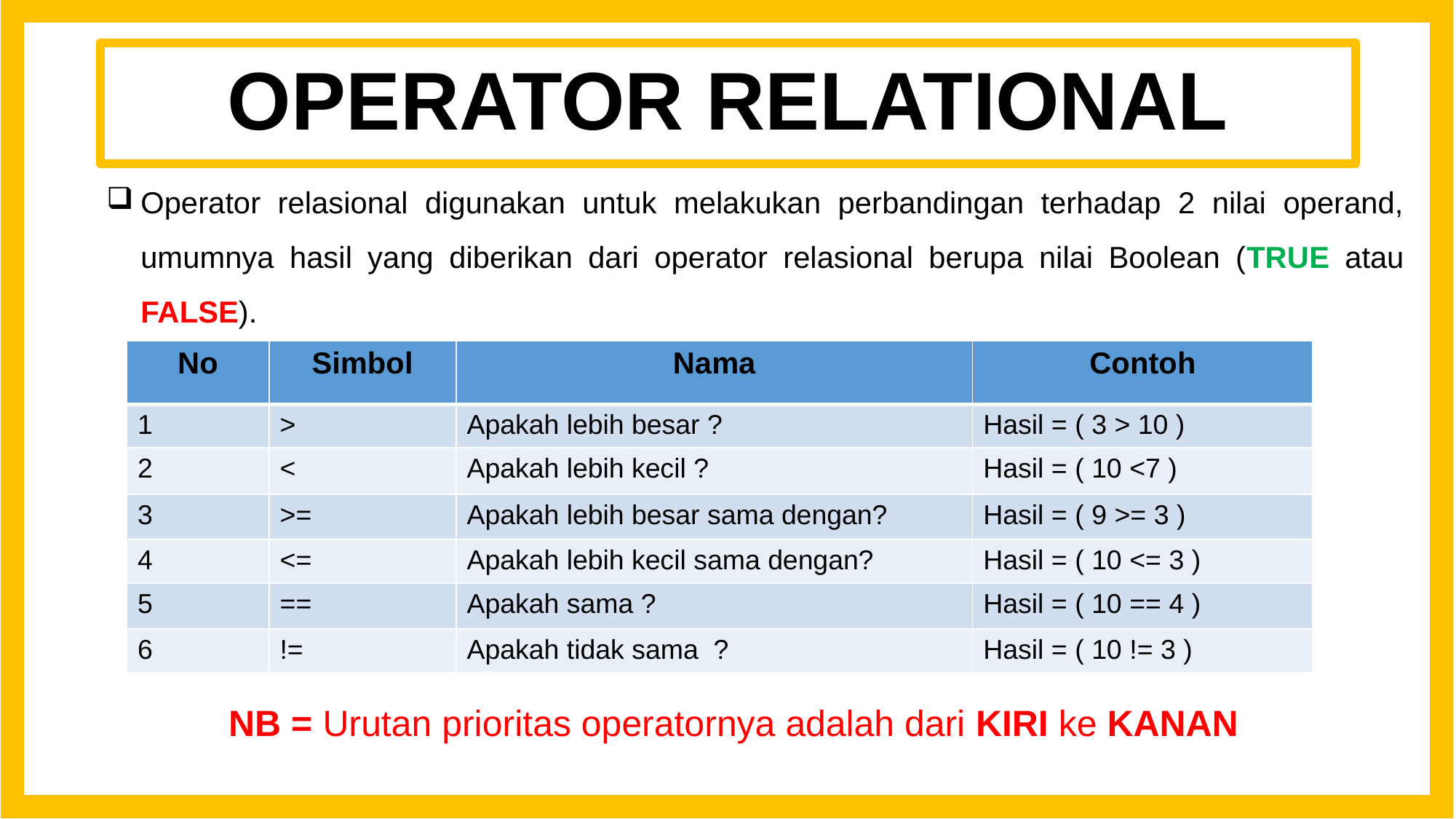

# OPERATOR RELATIONAL
Operator relasional digunakan untuk melakukan perbandingan terhadap 2 nilai operand, umumnya hasil yang diberikan dari operator relasional berupa nilai Boolean (TRUE atau FALSE).
| No | Simbol | Nama | Contoh |
| --- | --- | --- | --- |
| 1 | > | Apakah lebih besar ? | Hasil = ( 3 > 10 ) |
| 2 | < | Apakah lebih kecil ? | Hasil = ( 10 <7 ) |
| 3 | >= | Apakah lebih besar sama dengan? | Hasil = ( 9 >= 3 ) |
| 4 | <= | Apakah lebih kecil sama dengan? | Hasil = ( 10 <= 3 ) |
| 5 | == | Apakah sama ? | Hasil = ( 10 == 4 ) |
| 6 | != | Apakah tidak sama ? | Hasil = ( 10 != 3 ) |
NB = Urutan prioritas operatornya adalah dari KIRI ke KANAN